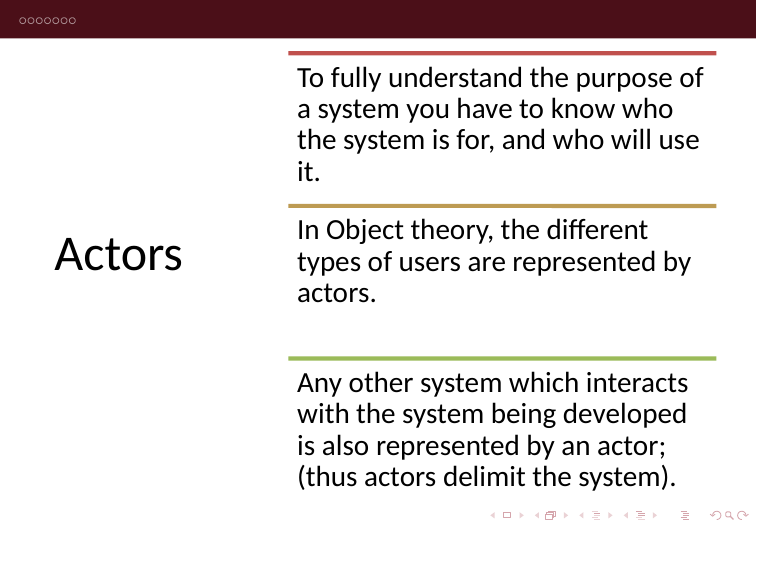

To fully understand the purpose of a system you have to know who the system is for, and who will use it.
In Object theory, the diﬀerent types of users are represented by actors.
Any other system which interacts with the system being developed is also represented by an actor; (thus actors delimit the system).
# Actors